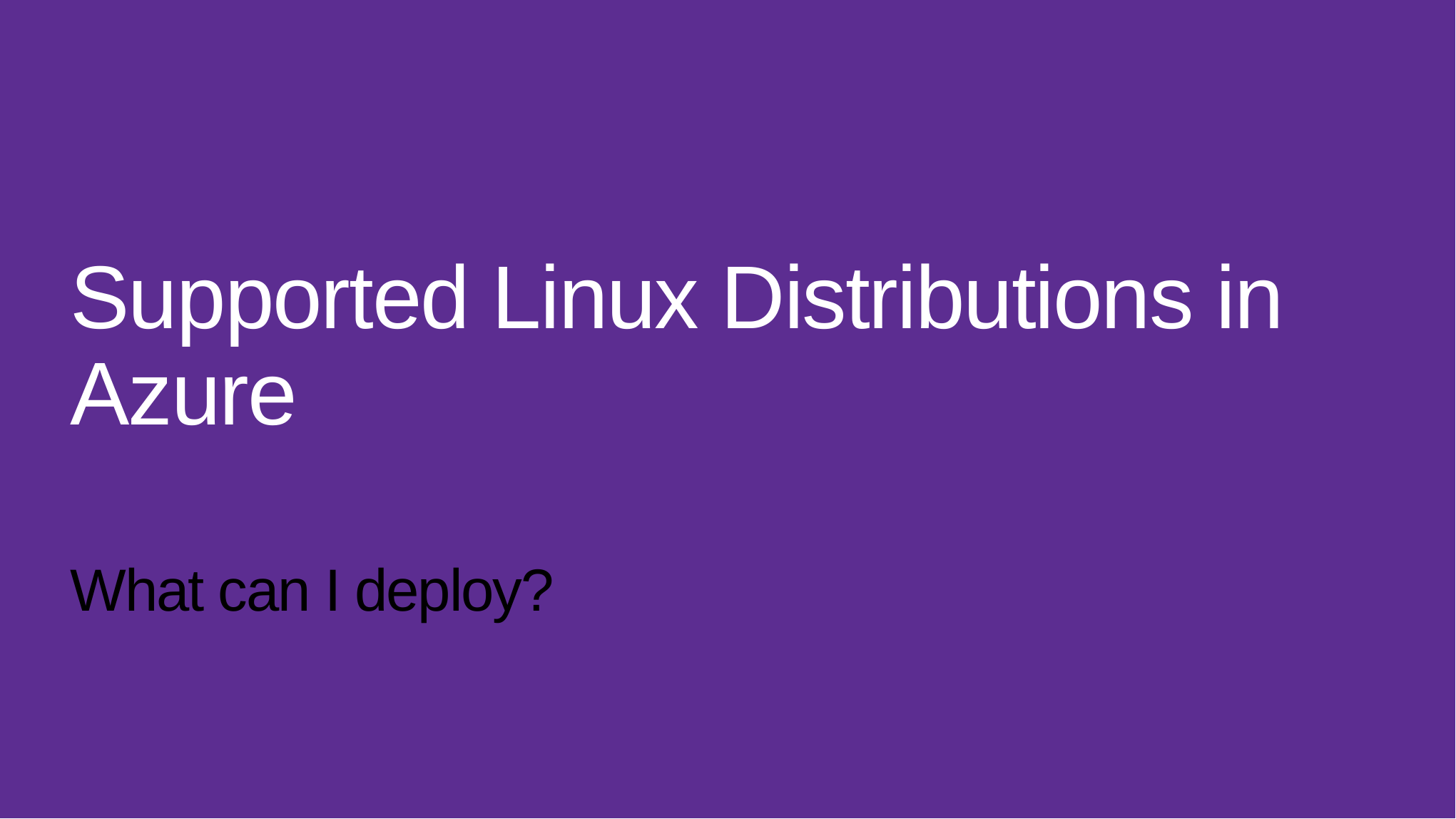

# Supported Linux Distributions in Azure What can I deploy?